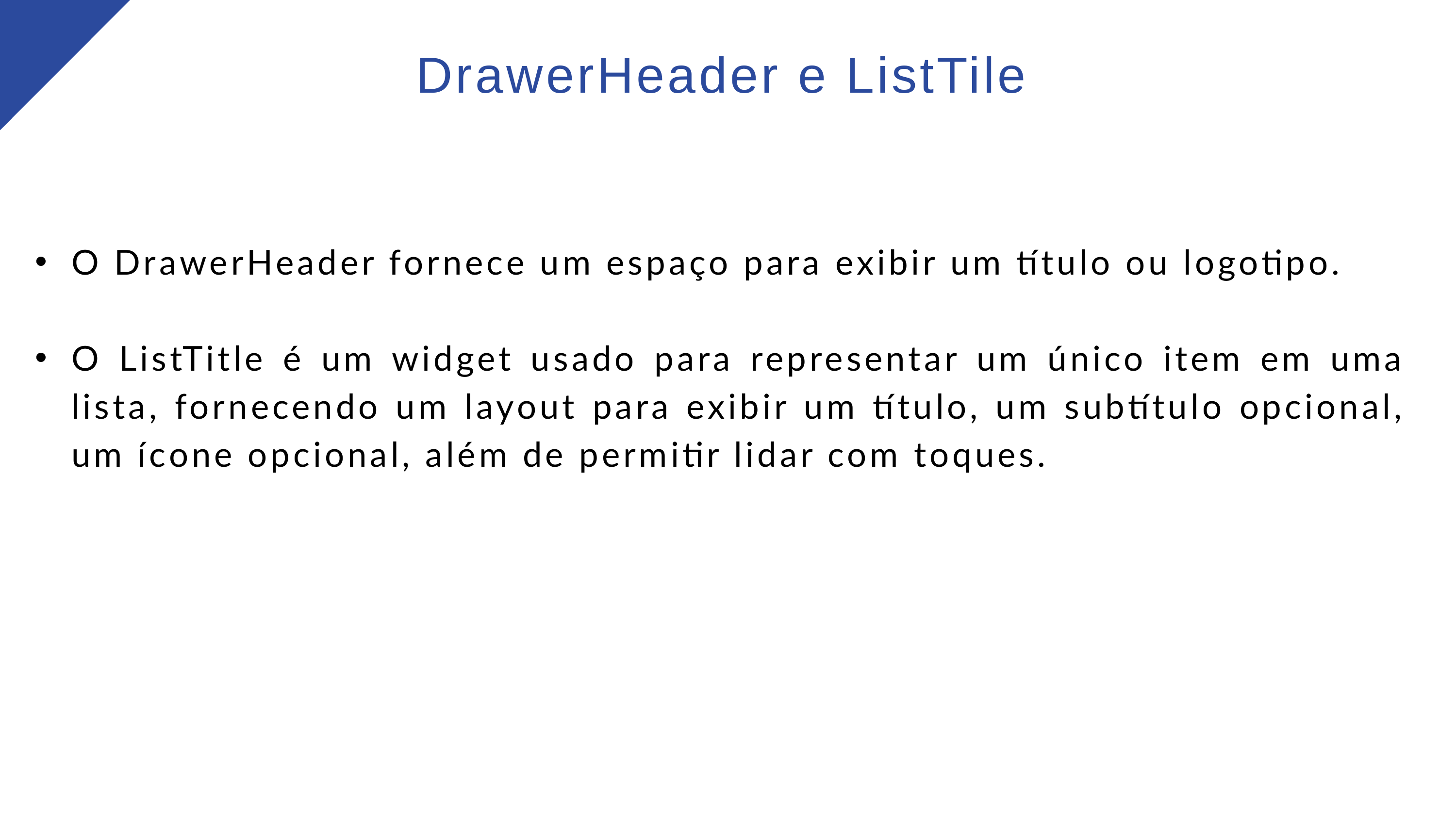

DrawerHeader e ListTile
O DrawerHeader fornece um espaço para exibir um título ou logotipo.

O ListTitle é um widget usado para representar um único item em uma lista, fornecendo um layout para exibir um título, um subtítulo opcional, um ícone opcional, além de permitir lidar com toques.